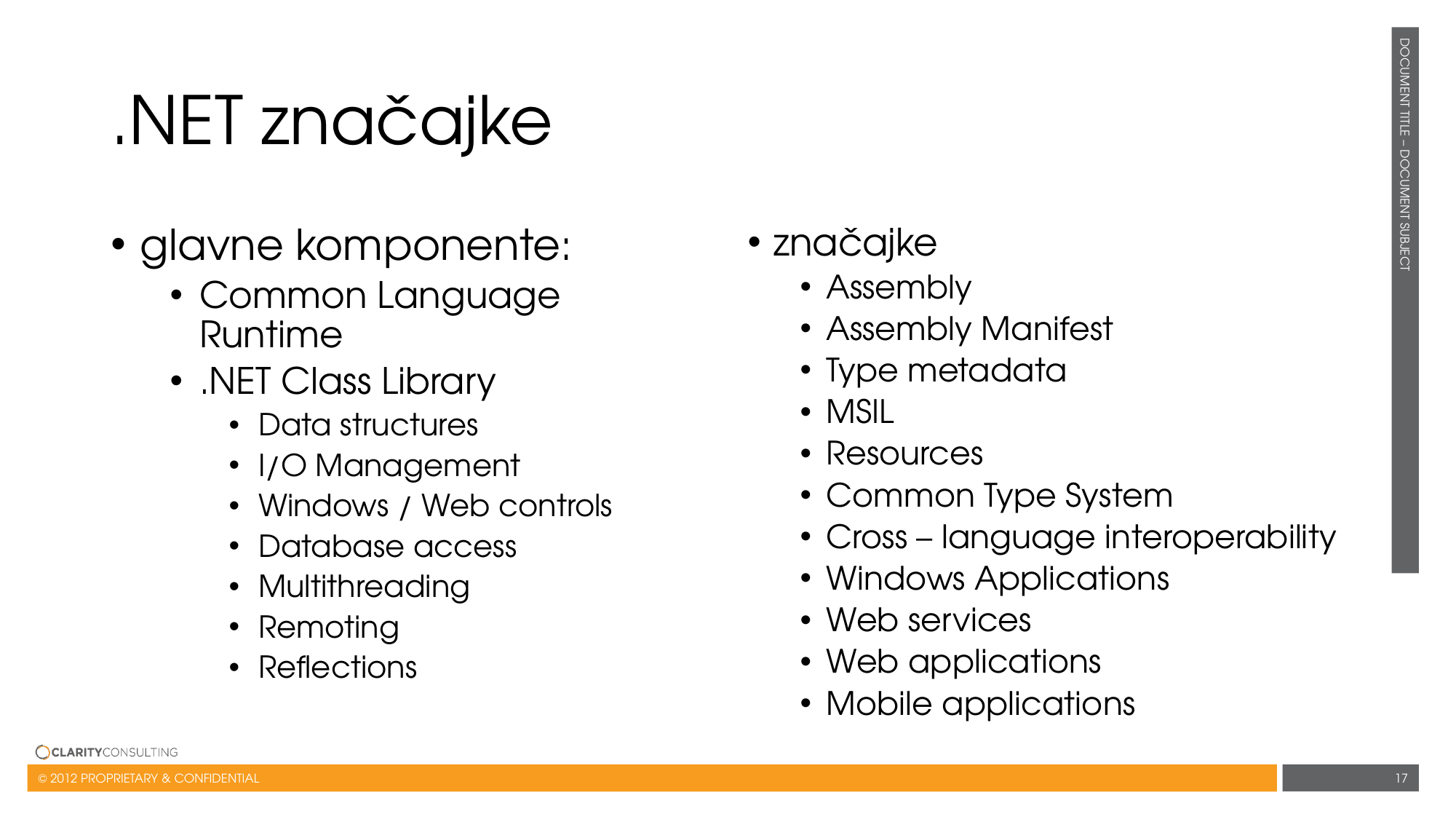

# .NET značajke
glavne komponente:
Common Language Runtime
.NET Class Library
Data structures
I/O Management
Windows / Web controls
Database access
Multithreading
Remoting
Reflections
značajke
Assembly
Assembly Manifest
Type metadata
MSIL
Resources
Common Type System
Cross – language interoperability
Windows Applications
Web services
Web applications
Mobile applications